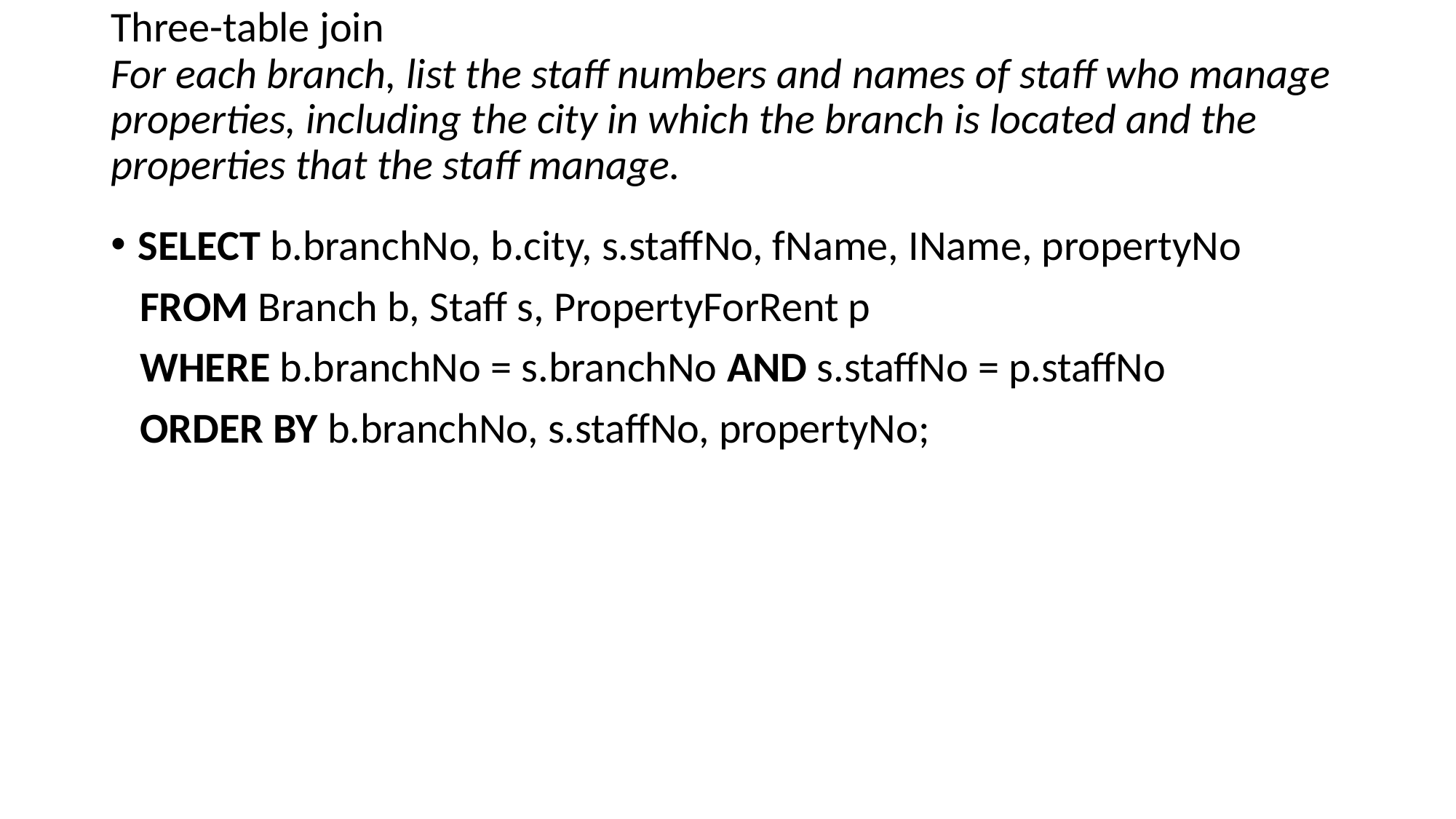

# Three-table join For each branch, list the staff numbers and names of staff who manage properties, including the city in which the branch is located and the properties that the staff manage.
SELECT b.branchNo, b.city, s.staffNo, fName, IName, propertyNo
   FROM Branch b, Staff s, PropertyForRent p
   WHERE b.branchNo = s.branchNo AND s.staffNo = p.staffNo
   ORDER BY b.branchNo, s.staffNo, propertyNo;